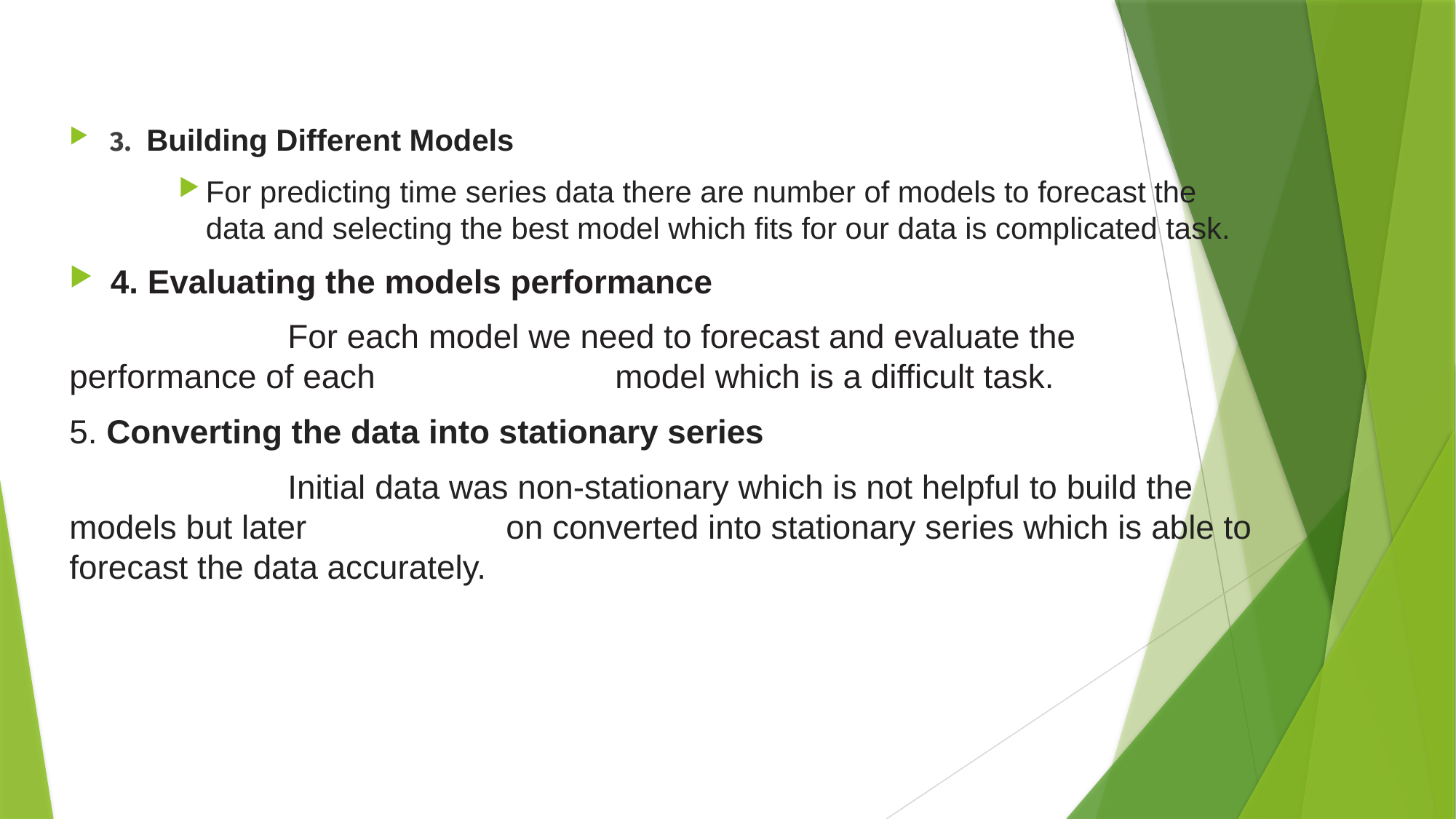

3.  Building Different Models
For predicting time series data there are number of models to forecast the data and selecting the best model which fits for our data is complicated task.
4. Evaluating the models performance
		For each model we need to forecast and evaluate the performance of each 			model which is a difficult task.
5. Converting the data into stationary series
		Initial data was non-stationary which is not helpful to build the models but later 		on converted into stationary series which is able to forecast the data accurately.